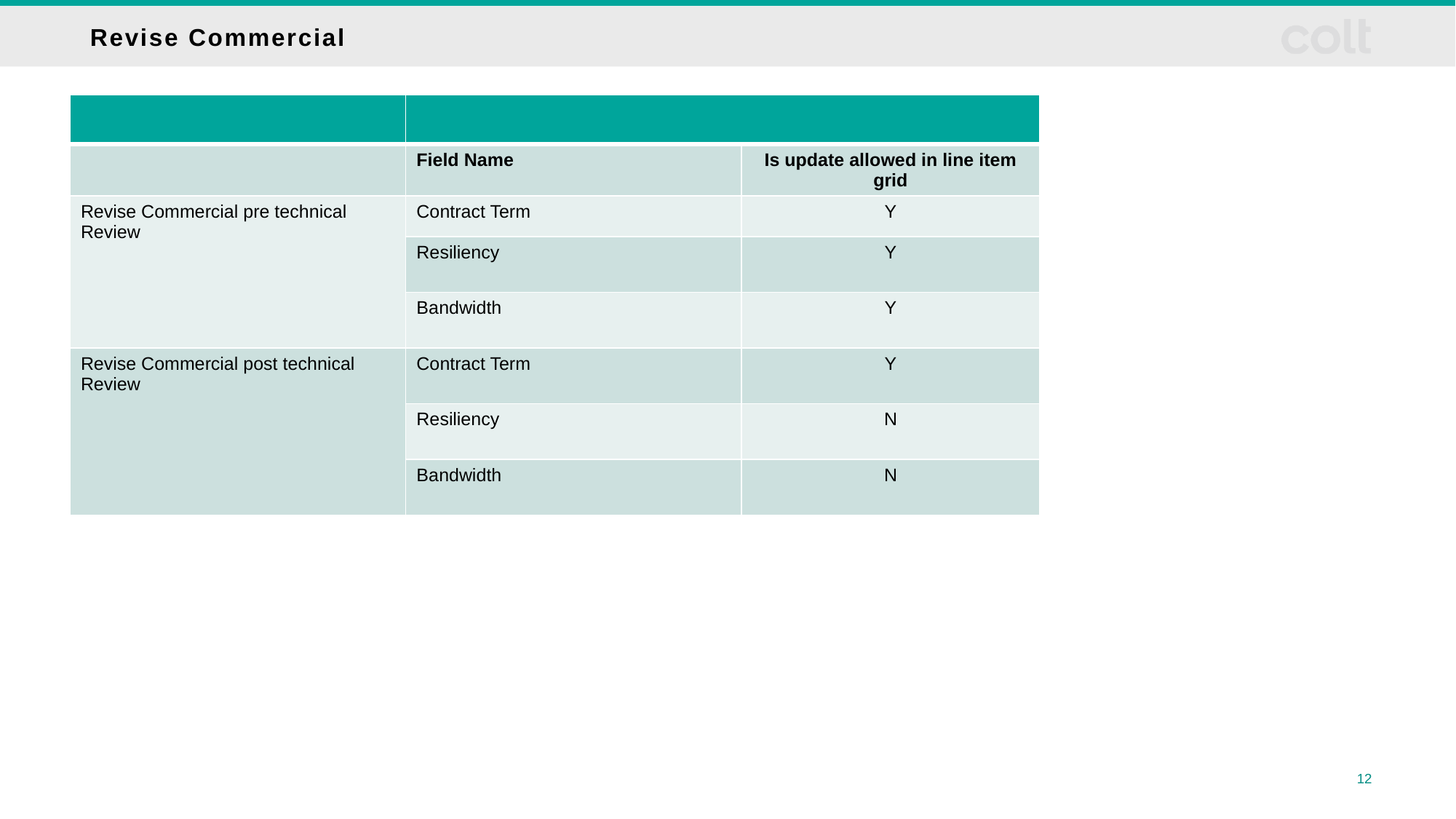

# Revise Commercial
|  |  |  |
| --- | --- | --- |
|  | Field Name | Is update allowed in line item grid |
| Revise Commercial pre technical Review | Contract Term | Y |
|  | Resiliency | Y |
|  | Bandwidth | Y |
| Revise Commercial post technical Review | Contract Term | Y |
|  | Resiliency | N |
|  | Bandwidth | N |
12